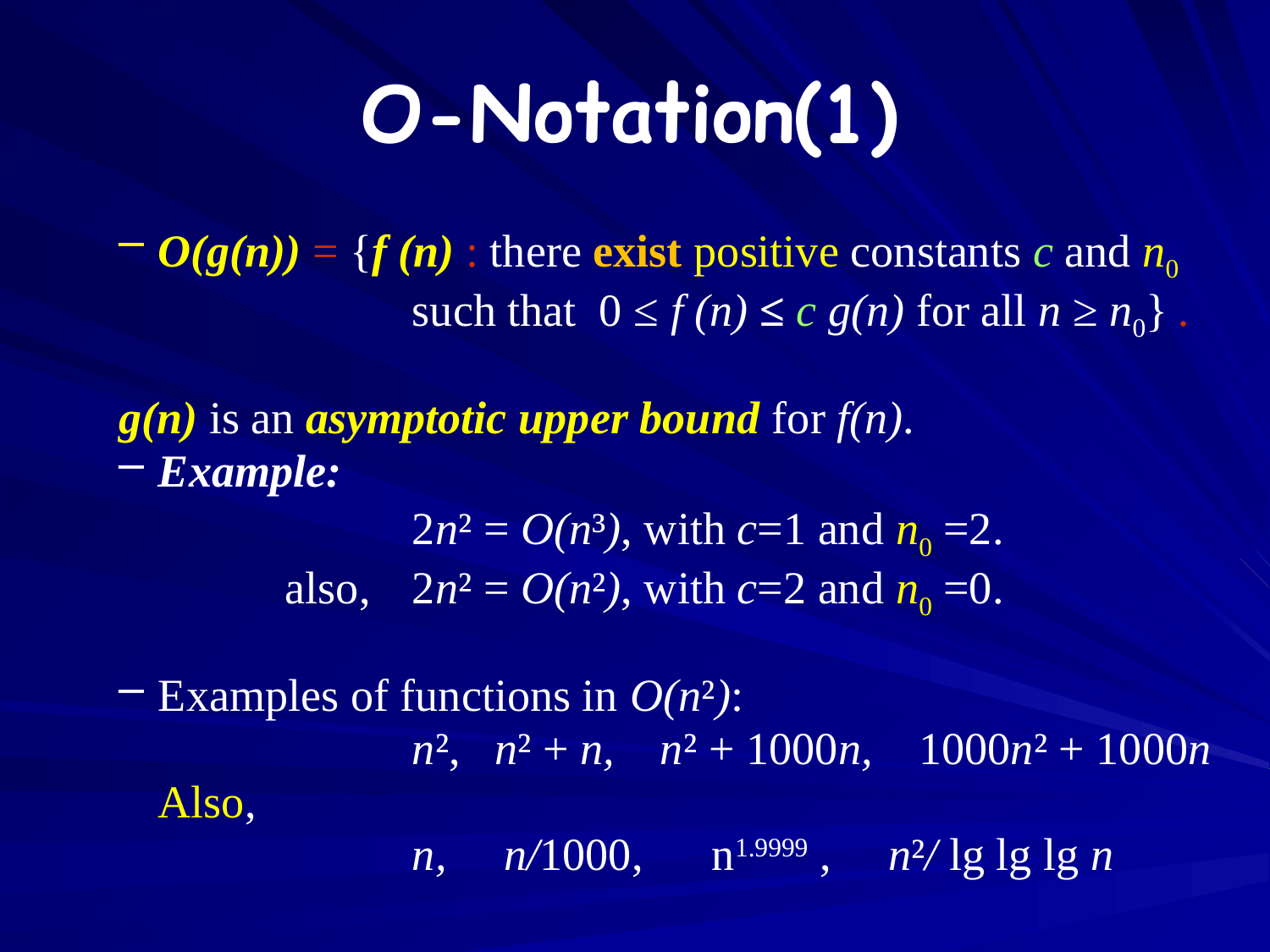

# O-Notation(1)

O(g(n)) = {f (n) : there exist positive constants c and n0
			such that  0 ≤ f (n) ≤ c g(n) for all n ≥ n0} .

g(n) is an asymptotic upper bound for f(n).
Example:
			2n² = O(n³), with c=1 and n0 =2.
		also,	2n² = O(n²), with c=2 and n0 =0.

Examples of functions in O(n²):
			n²,   n² + n,    n² + 1000n,    1000n² + 1000n
	Also,
			n,     n/1000,      n1.9999 ,     n²/ lg lg lg n